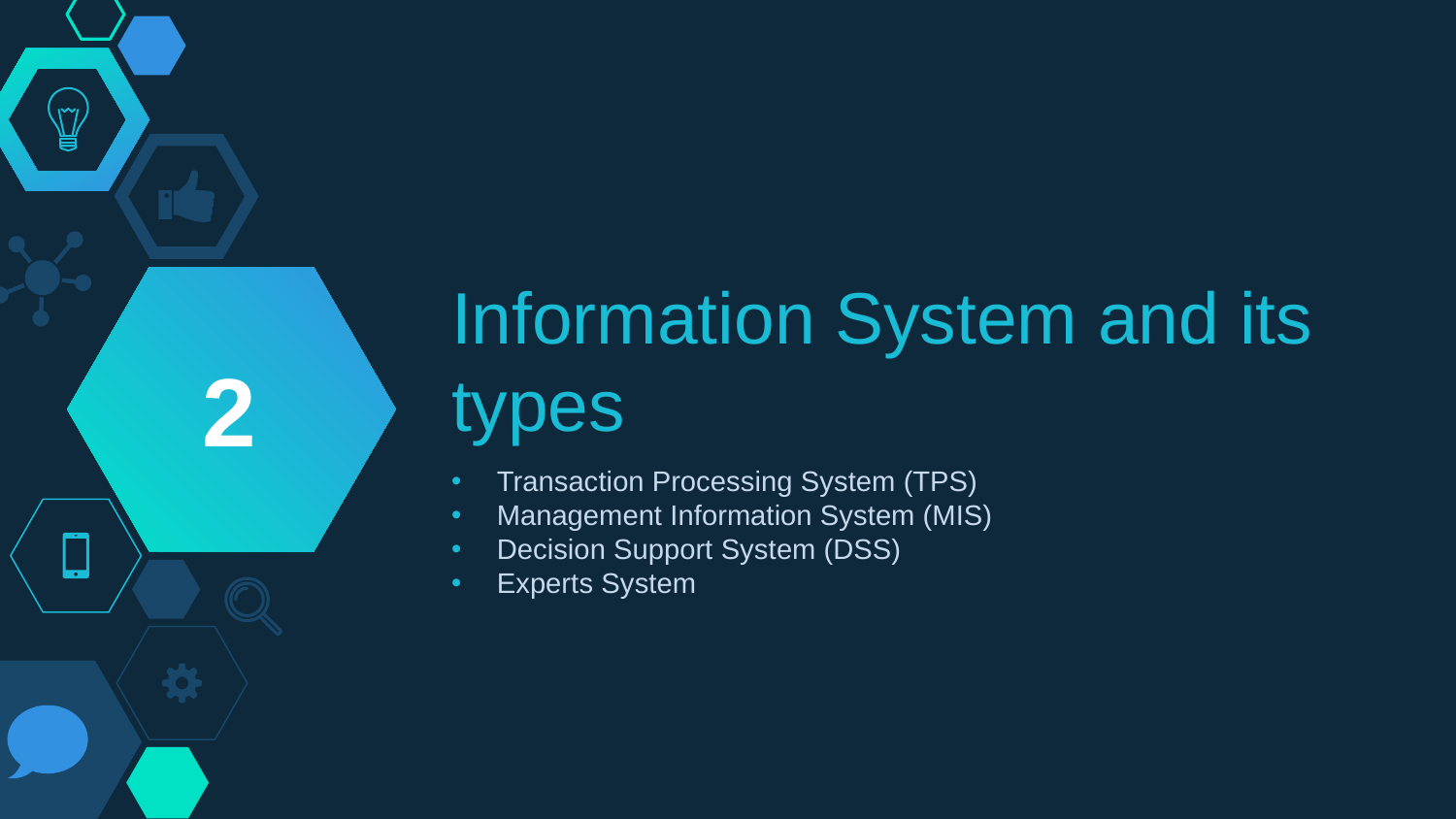

2
# Information System and its types
Transaction Processing System (TPS)
Management Information System (MIS)
Decision Support System (DSS)
Experts System